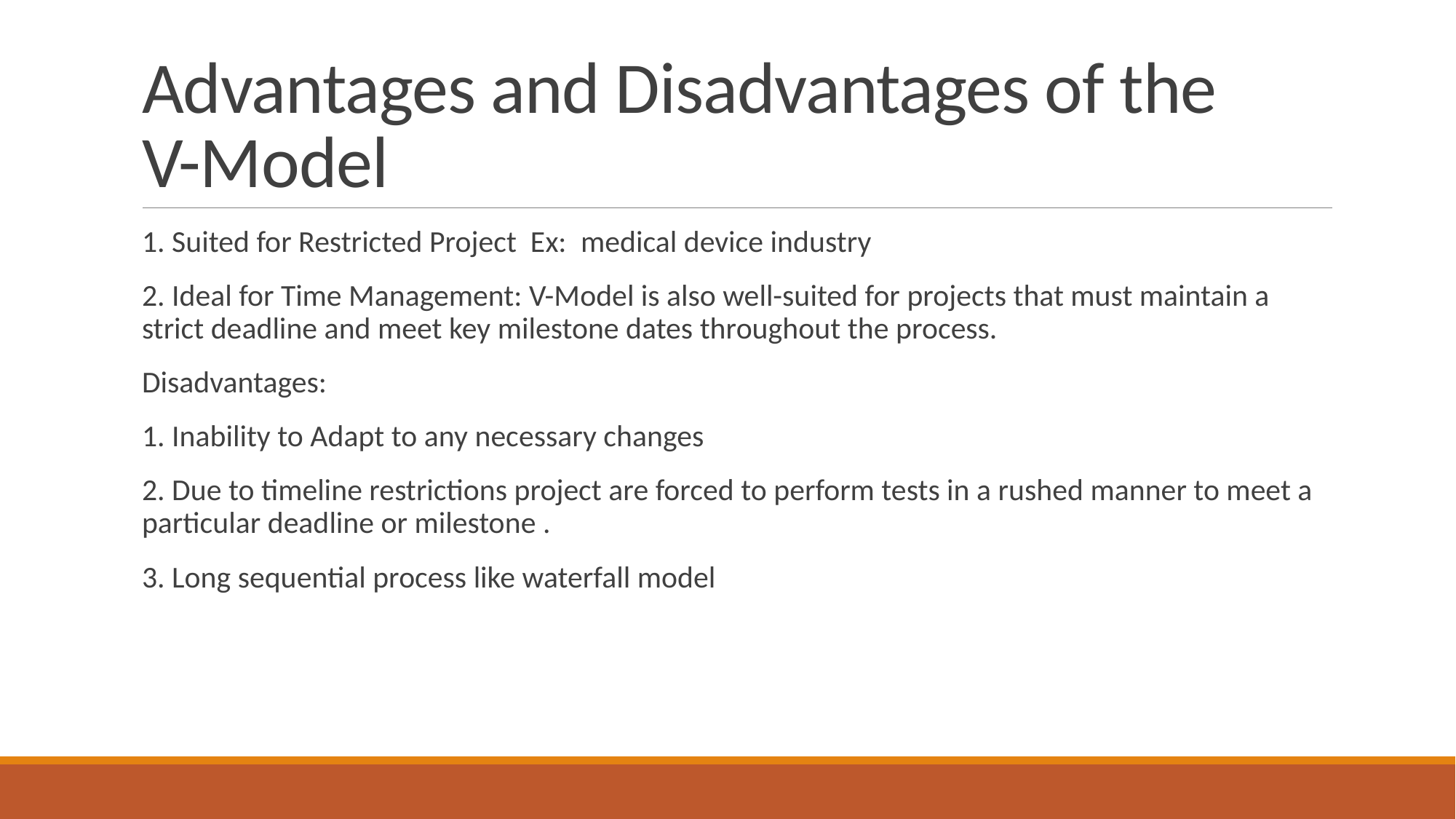

# Advantages and Disadvantages of the V-Model
1. Suited for Restricted Project  Ex:  medical device industry
2. Ideal for Time Management: V-Model is also well-suited for projects that must maintain a      strict deadline and meet key milestone dates throughout the process.
Disadvantages:
1. Inability to Adapt to any necessary changes
2. Due to timeline restrictions project are forced to perform tests in a rushed manner to meet a particular deadline or milestone .
3. Long sequential process like waterfall model